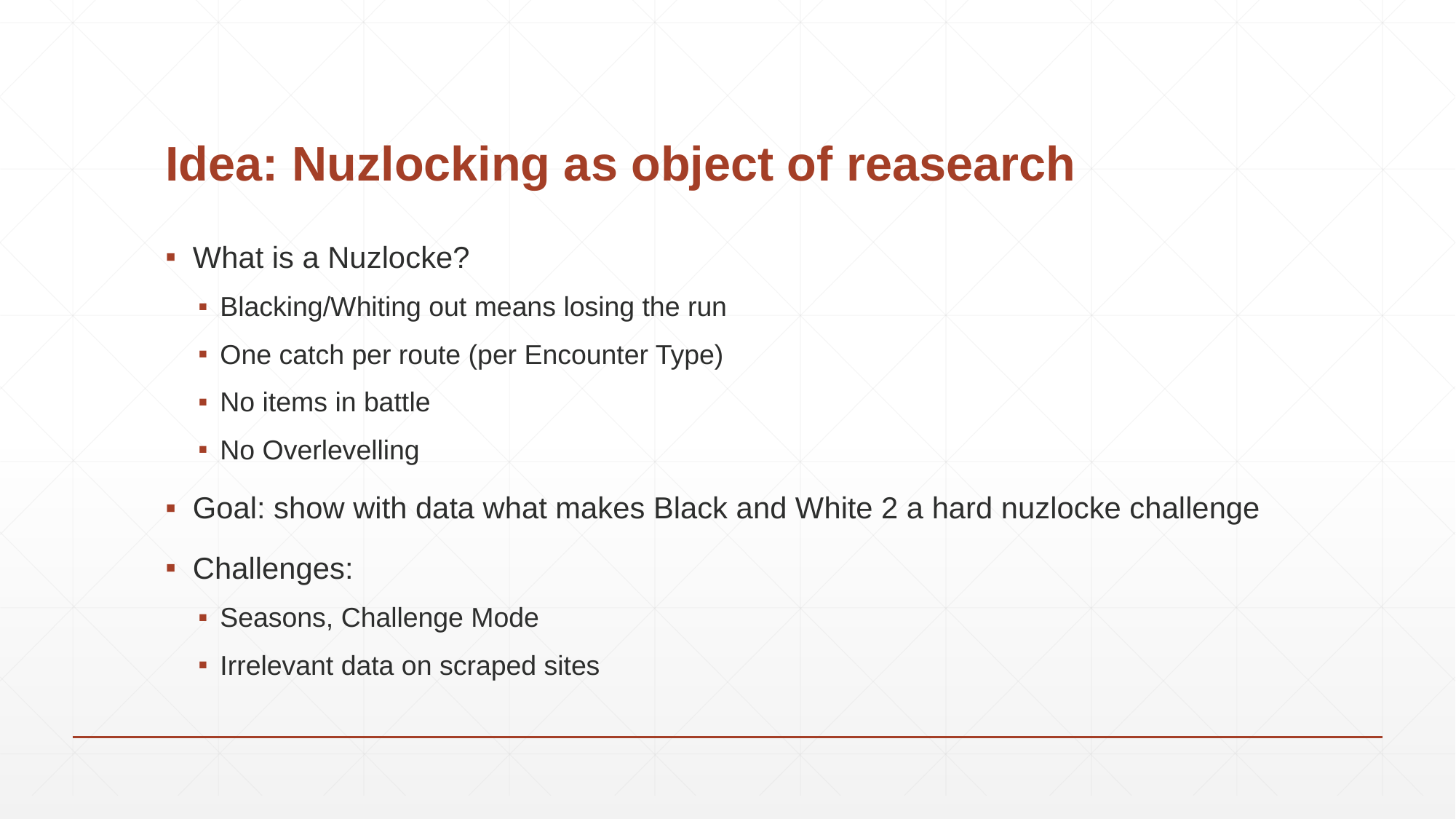

# Idea: Nuzlocking as object of reasearch
What is a Nuzlocke?
Blacking/Whiting out means losing the run
One catch per route (per Encounter Type)
No items in battle
No Overlevelling
Goal: show with data what makes Black and White 2 a hard nuzlocke challenge
Challenges:
Seasons, Challenge Mode
Irrelevant data on scraped sites